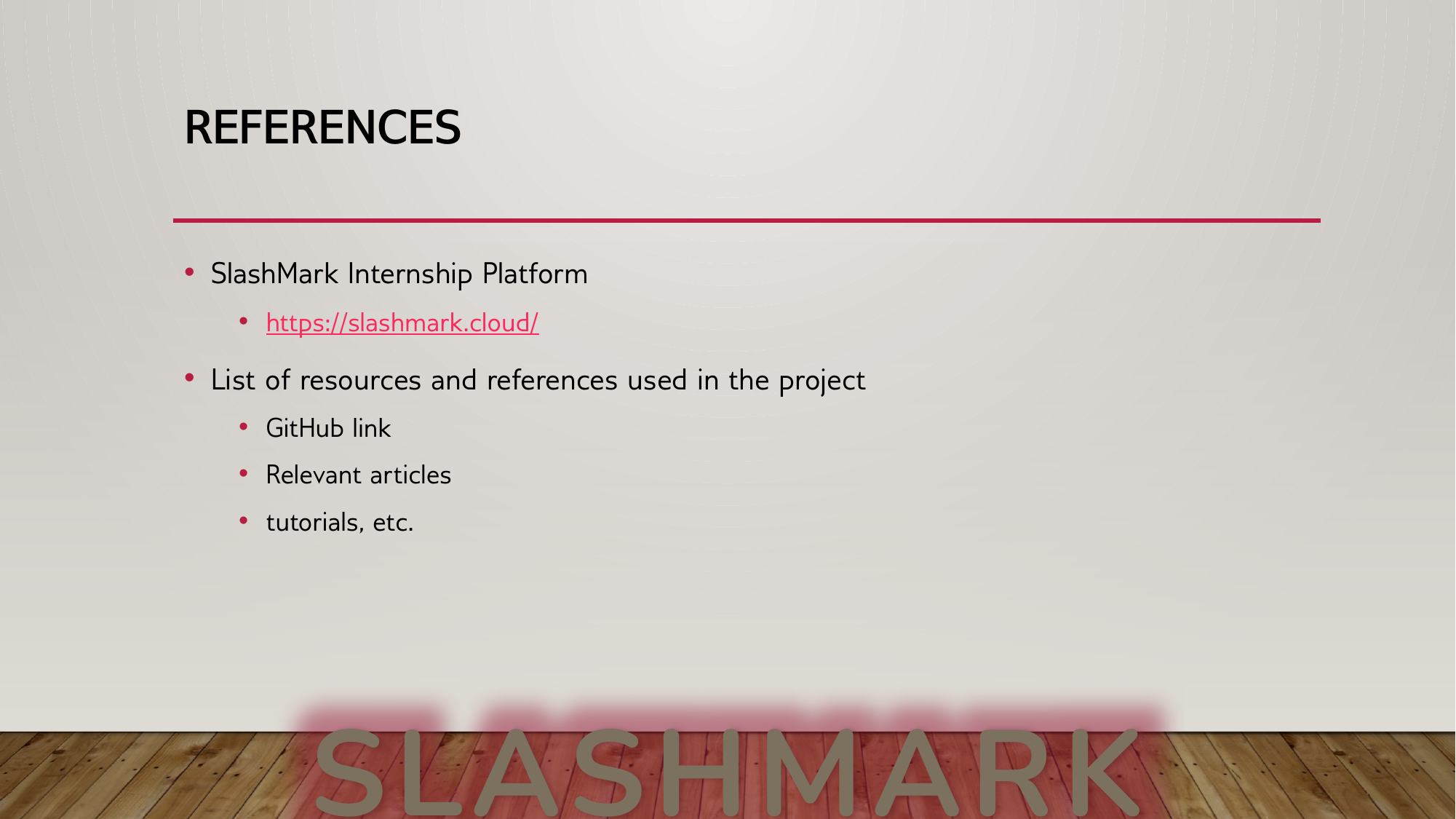

# References
SlashMark Internship Platform
https://slashmark.cloud/
List of resources and references used in the project
GitHub link
Relevant articles
tutorials, etc.
SLASHMARK